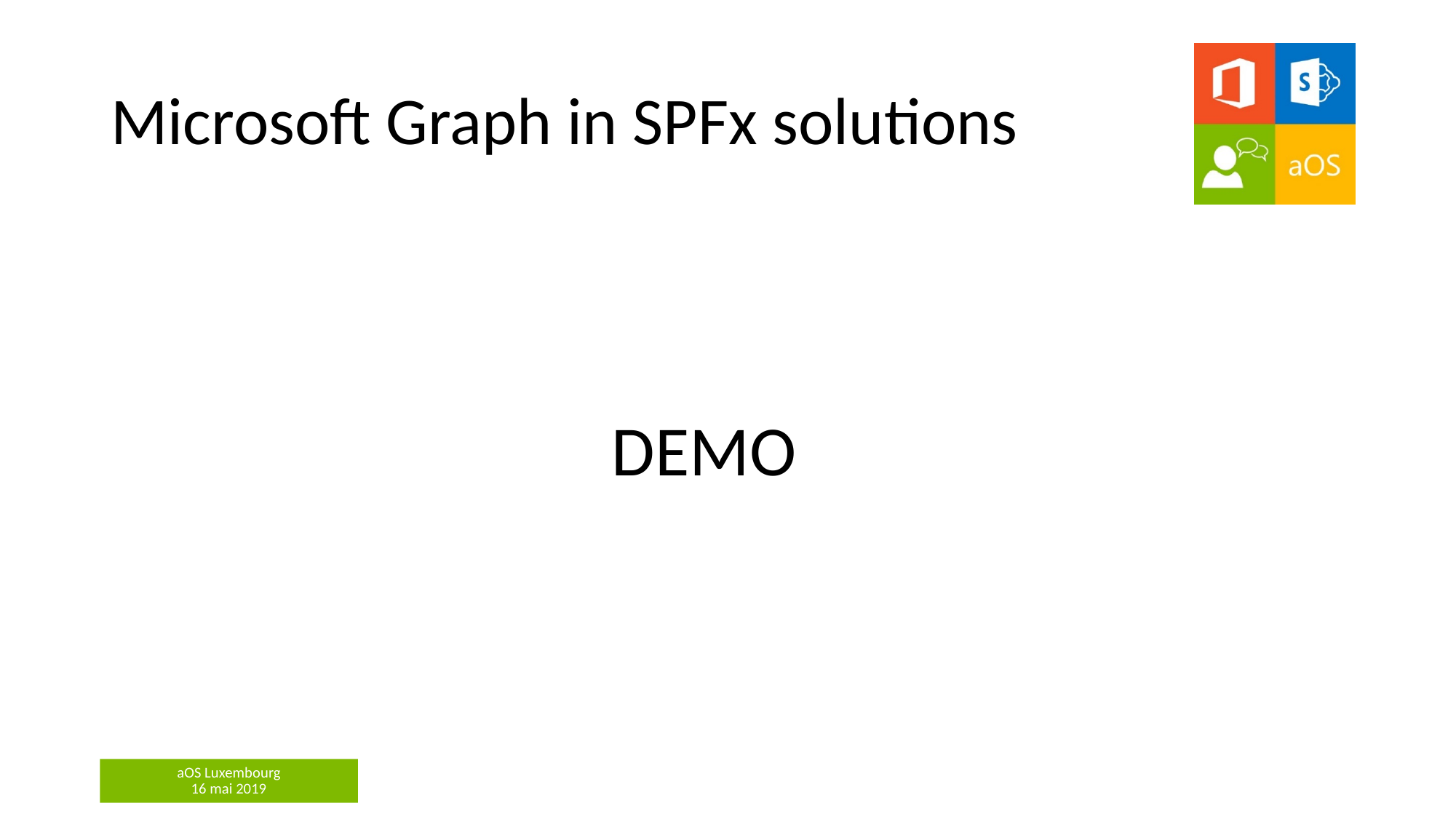

# Microsoft Graph in SPFx solutions
DEMO